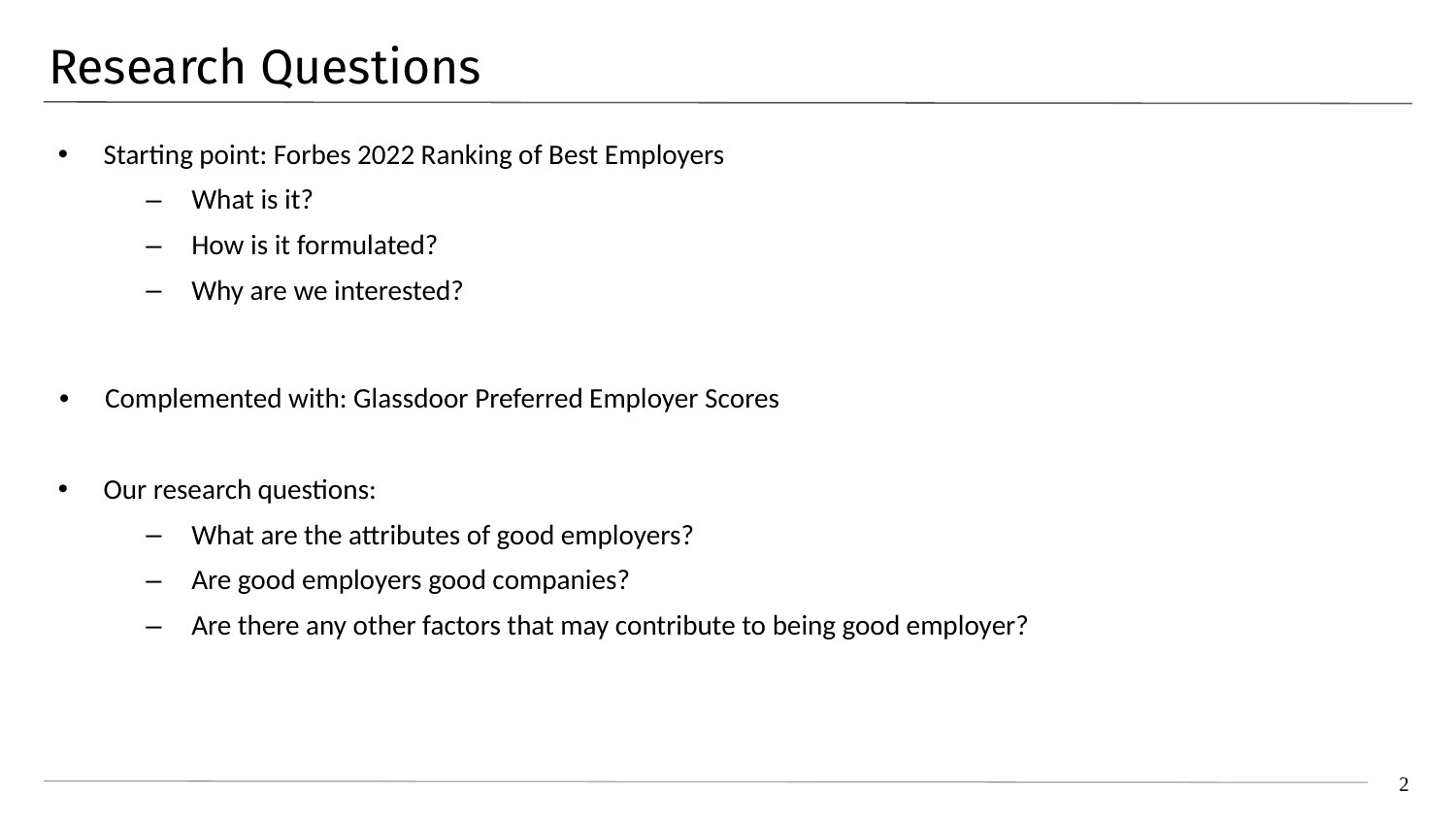

# Research Questions
Starting point: Forbes 2022 Ranking of Best Employers
What is it?
How is it formulated?
Why are we interested?

Complemented with: Glassdoor Preferred Employer Scores

Our research questions:
What are the attributes of good employers?
Are good employers good companies?
Are there any other factors that may contribute to being good employer?

2